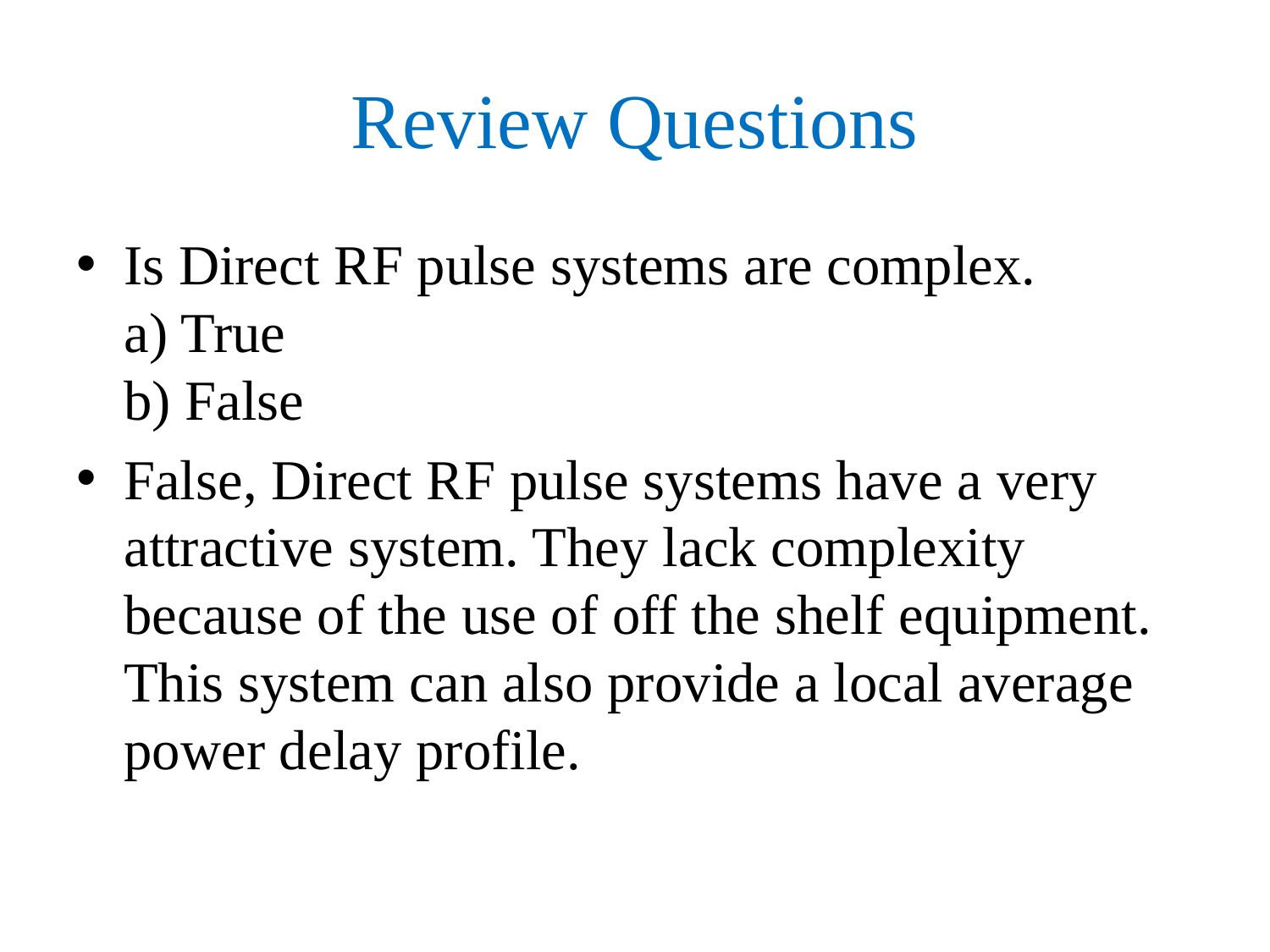

# Review Questions
Is Direct RF pulse systems are complex.
a) True
b) False
False, Direct RF pulse systems have a very attractive system. They lack complexity because of the use of off the shelf equipment. This system can also provide a local average power delay profile.